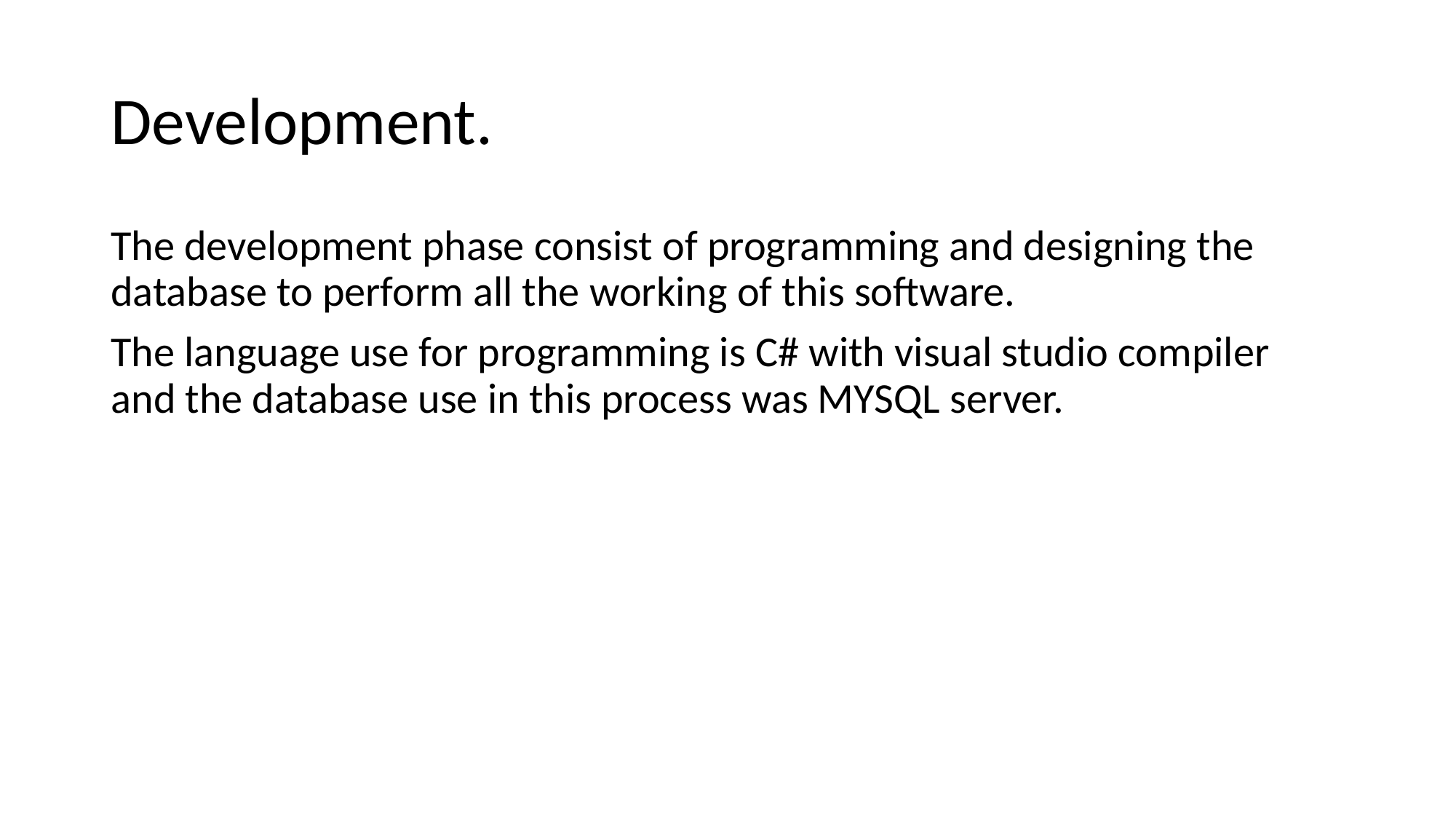

# Development.
The development phase consist of programming and designing the database to perform all the working of this software.
The language use for programming is C# with visual studio compiler and the database use in this process was MYSQL server.